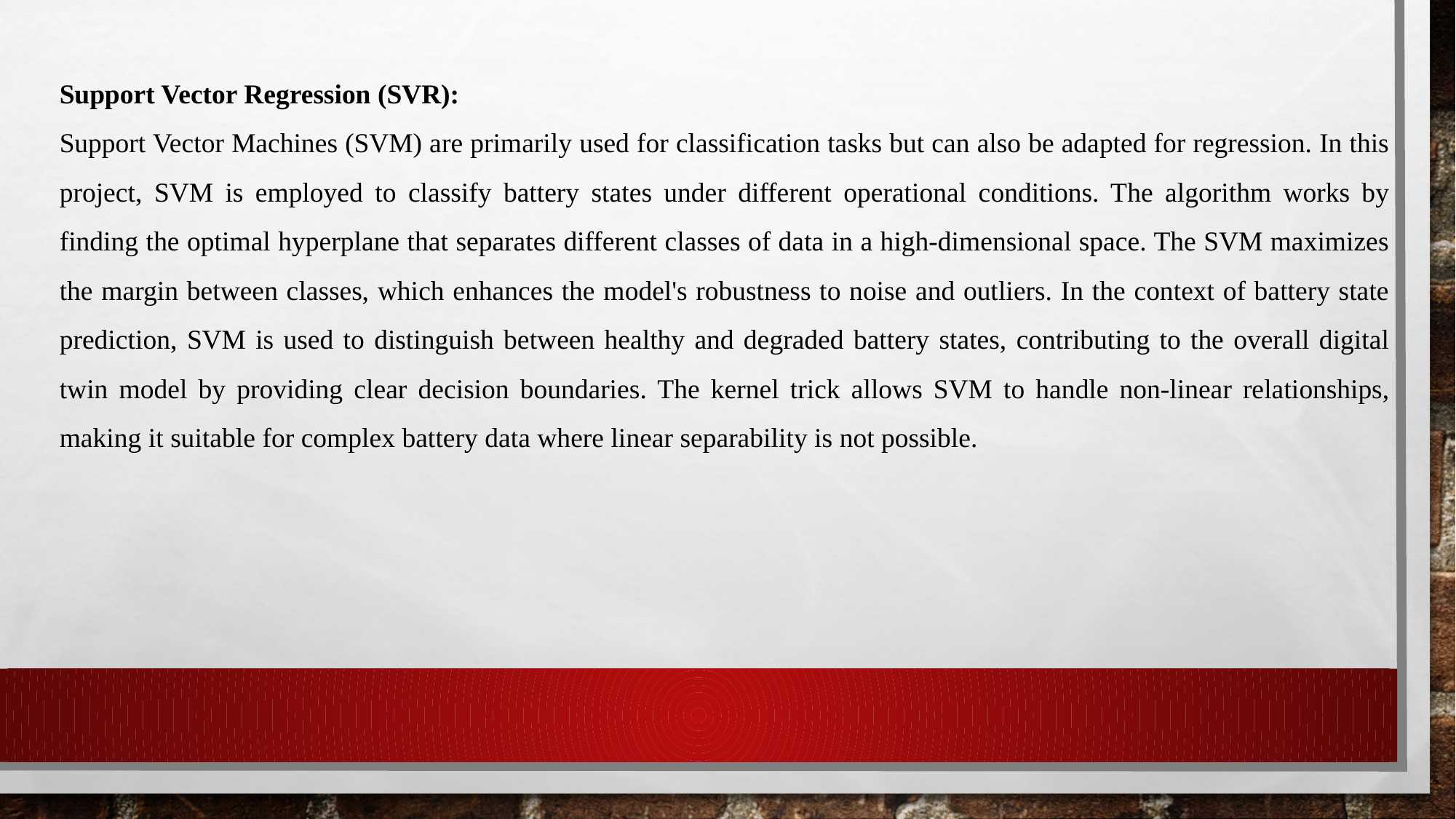

Support Vector Regression (SVR):
Support Vector Machines (SVM) are primarily used for classification tasks but can also be adapted for regression. In this project, SVM is employed to classify battery states under different operational conditions. The algorithm works by finding the optimal hyperplane that separates different classes of data in a high-dimensional space. The SVM maximizes the margin between classes, which enhances the model's robustness to noise and outliers. In the context of battery state prediction, SVM is used to distinguish between healthy and degraded battery states, contributing to the overall digital twin model by providing clear decision boundaries. The kernel trick allows SVM to handle non-linear relationships, making it suitable for complex battery data where linear separability is not possible.